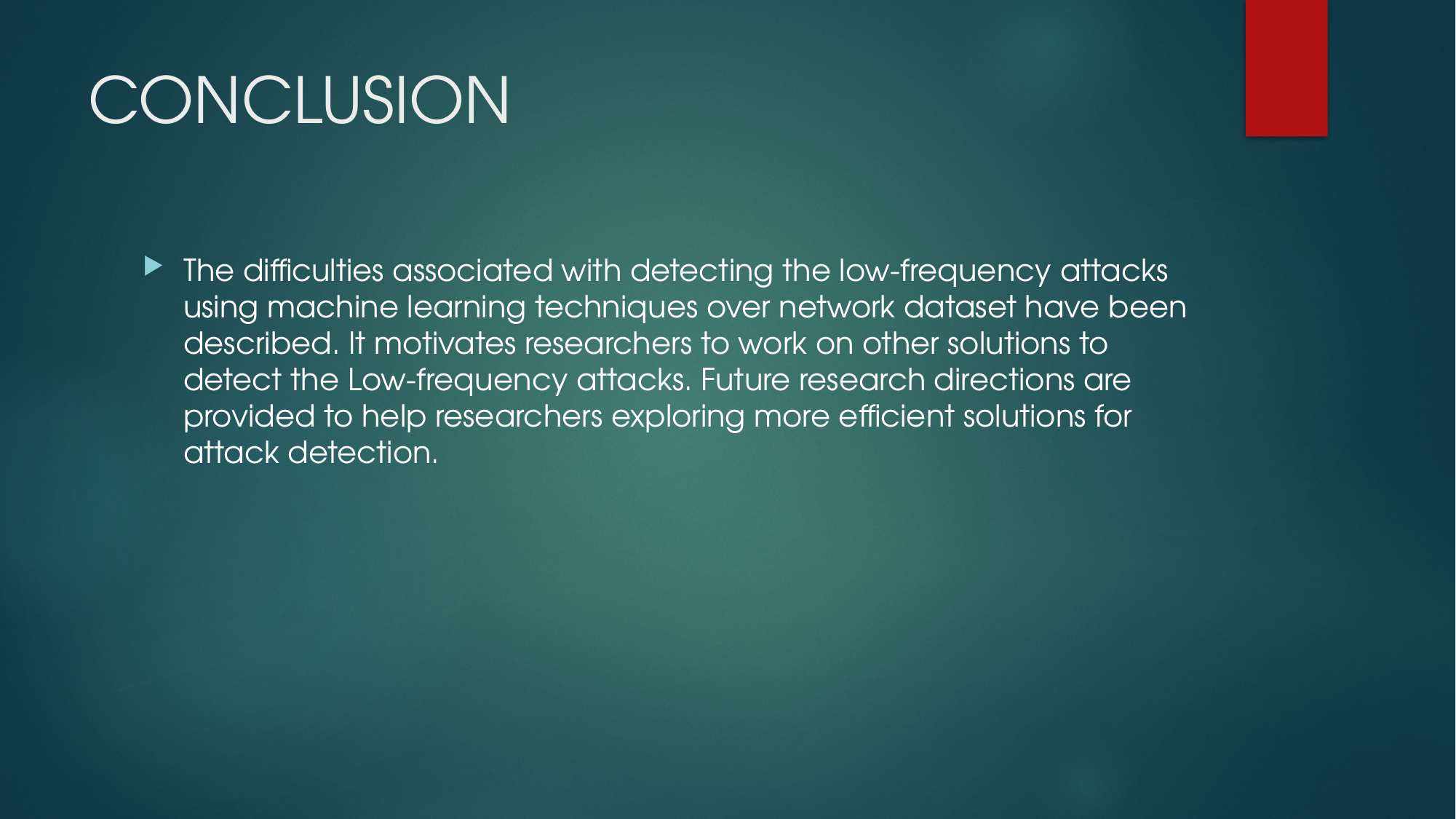

# CONCLUSION
The difficulties associated with detecting the low-frequency attacks using machine learning techniques over network dataset have been described. It motivates researchers to work on other solutions to detect the Low-frequency attacks. Future research directions are provided to help researchers exploring more efficient solutions for attack detection.